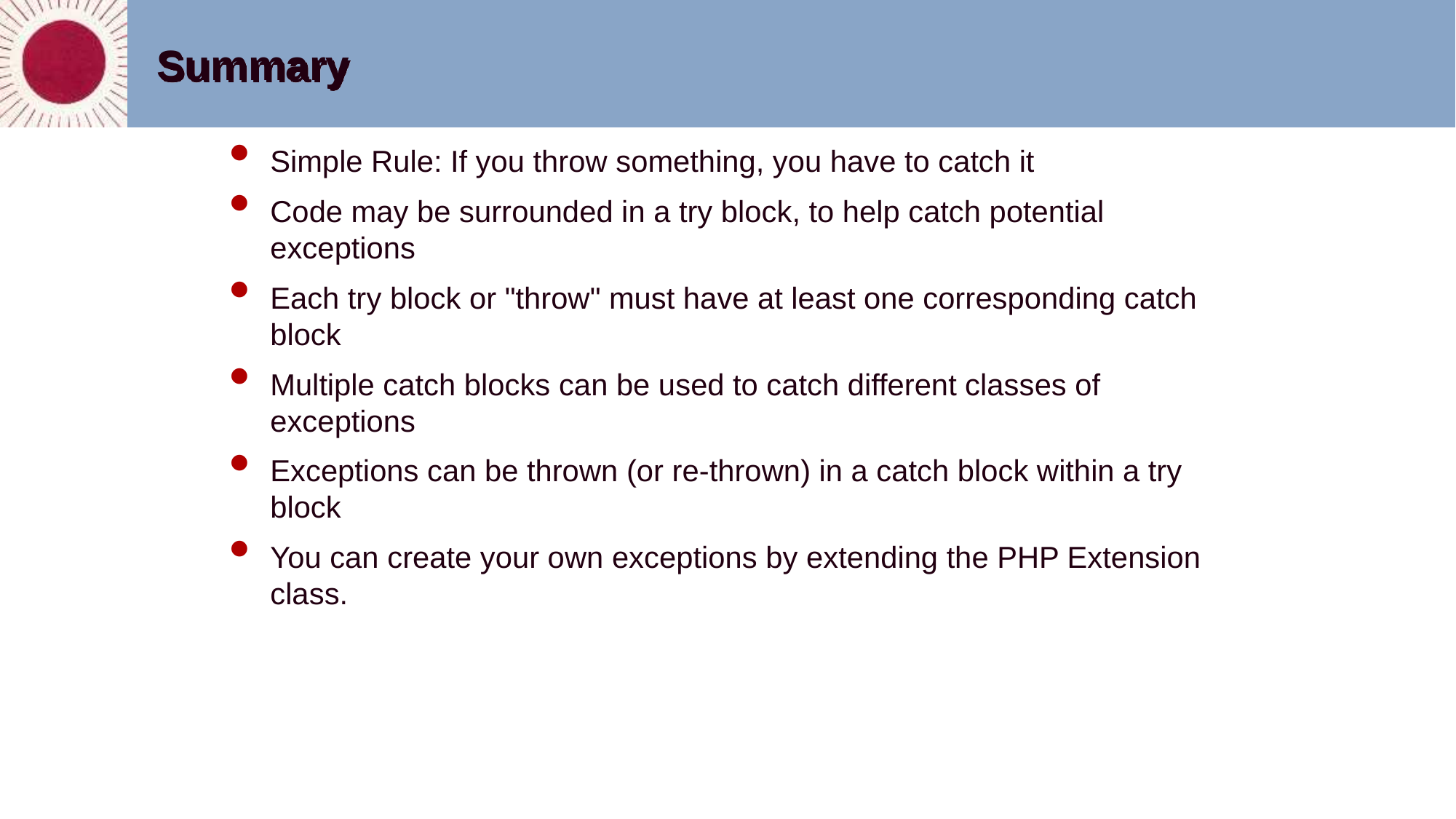

# Summary
Simple Rule: If you throw something, you have to catch it
Code may be surrounded in a try block, to help catch potential exceptions
Each try block or "throw" must have at least one corresponding catch block
Multiple catch blocks can be used to catch different classes of exceptions
Exceptions can be thrown (or re-thrown) in a catch block within a try block
You can create your own exceptions by extending the PHP Extension class.